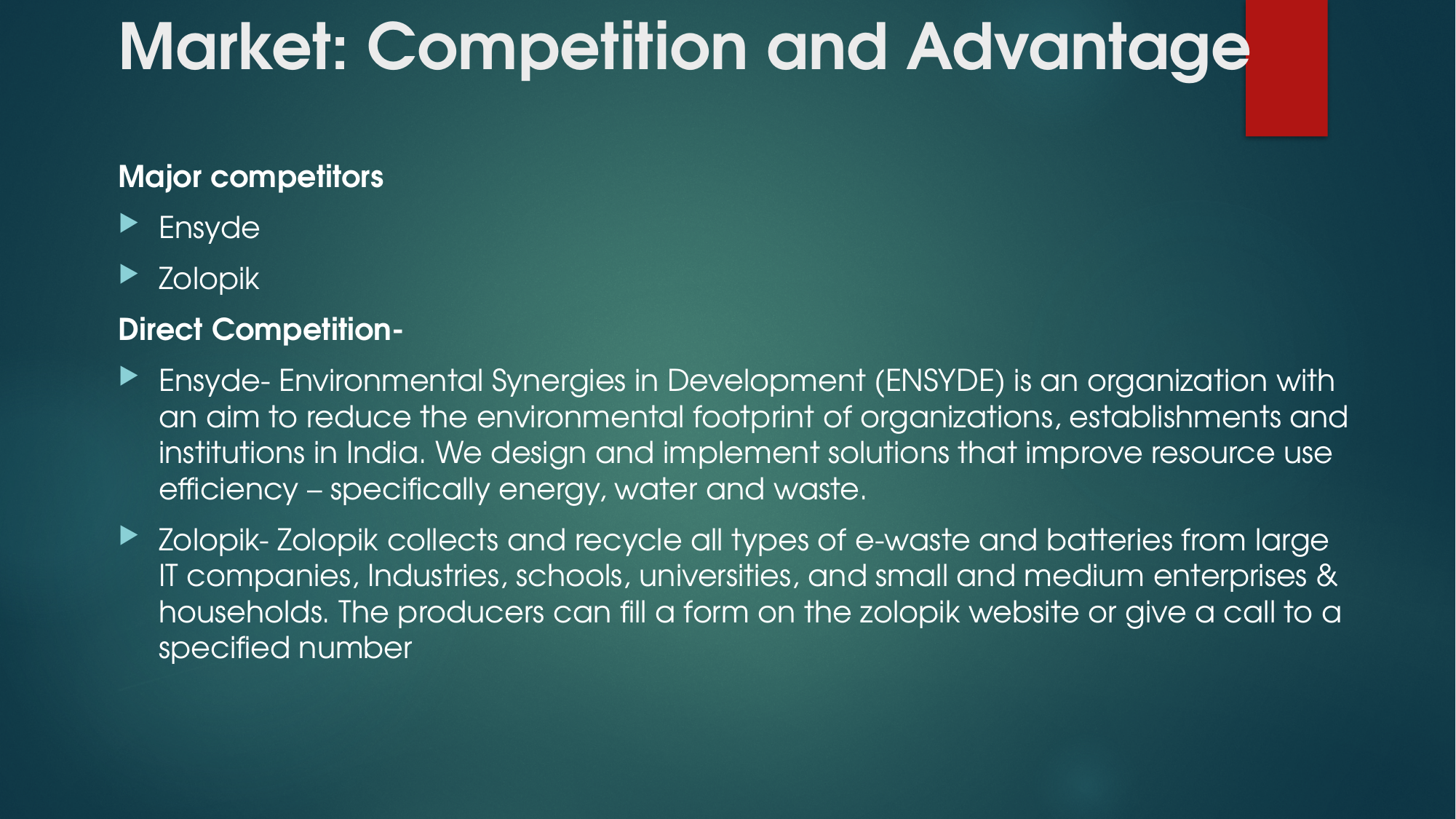

# Market: Competition and Advantage
Major competitors
Ensyde
Zolopik
Direct Competition-
Ensyde- Environmental Synergies in Development (ENSYDE) is an organization with an aim to reduce the environmental footprint of organizations, establishments and institutions in India. We design and implement solutions that improve resource use efficiency – specifically energy, water and waste.
Zolopik- Zolopik collects and recycle all types of e-waste and batteries from large IT companies, Industries, schools, universities, and small and medium enterprises & households. The producers can fill a form on the zolopik website or give a call to a specified number